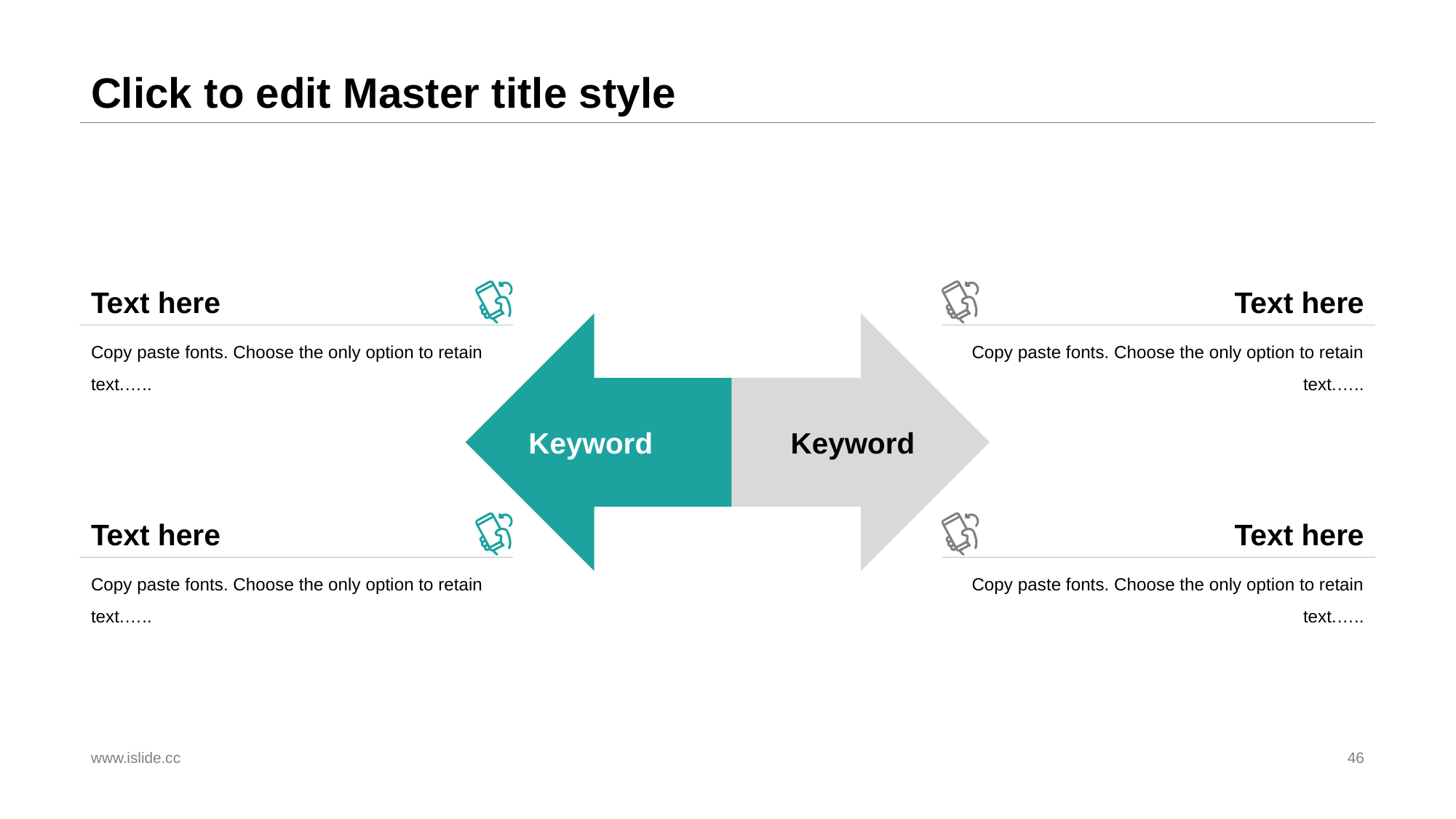

# Click to edit Master title style
Text here

Copy paste fonts. Choose the only option to retain text.…..
Text here

Copy paste fonts. Choose the only option to retain text.…..

Keyword
Keyword
Text here

Copy paste fonts. Choose the only option to retain text.…..
Text here

Copy paste fonts. Choose the only option to retain text.…..
www.islide.cc
46